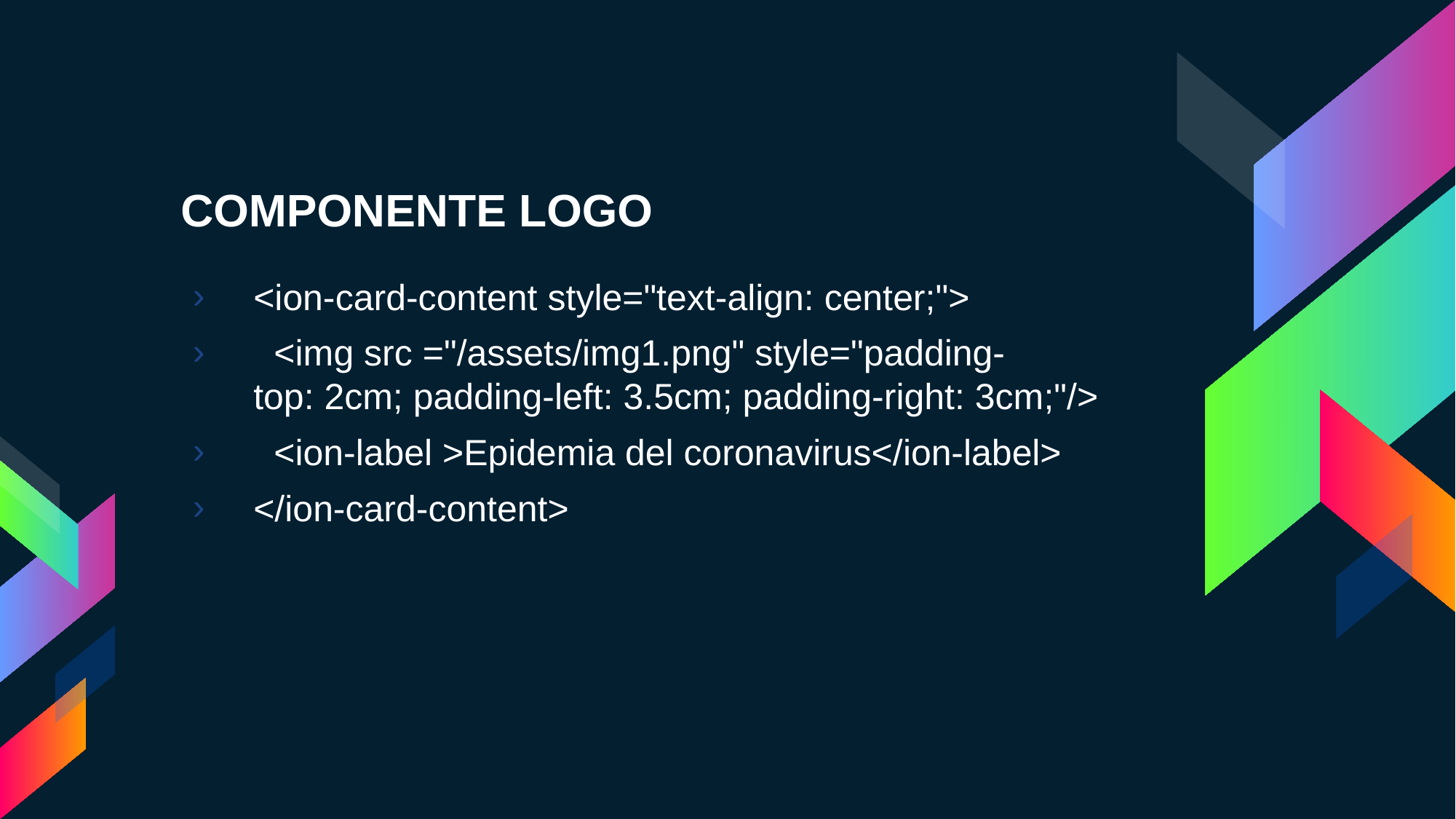

# COMPONENTE LOGO
<ion-card-content style="text-align: center;">
  <img src ="/assets/img1.png" style="padding-top: 2cm; padding-left: 3.5cm; padding-right: 3cm;"/>
  <ion-label >Epidemia del coronavirus</ion-label>
</ion-card-content>